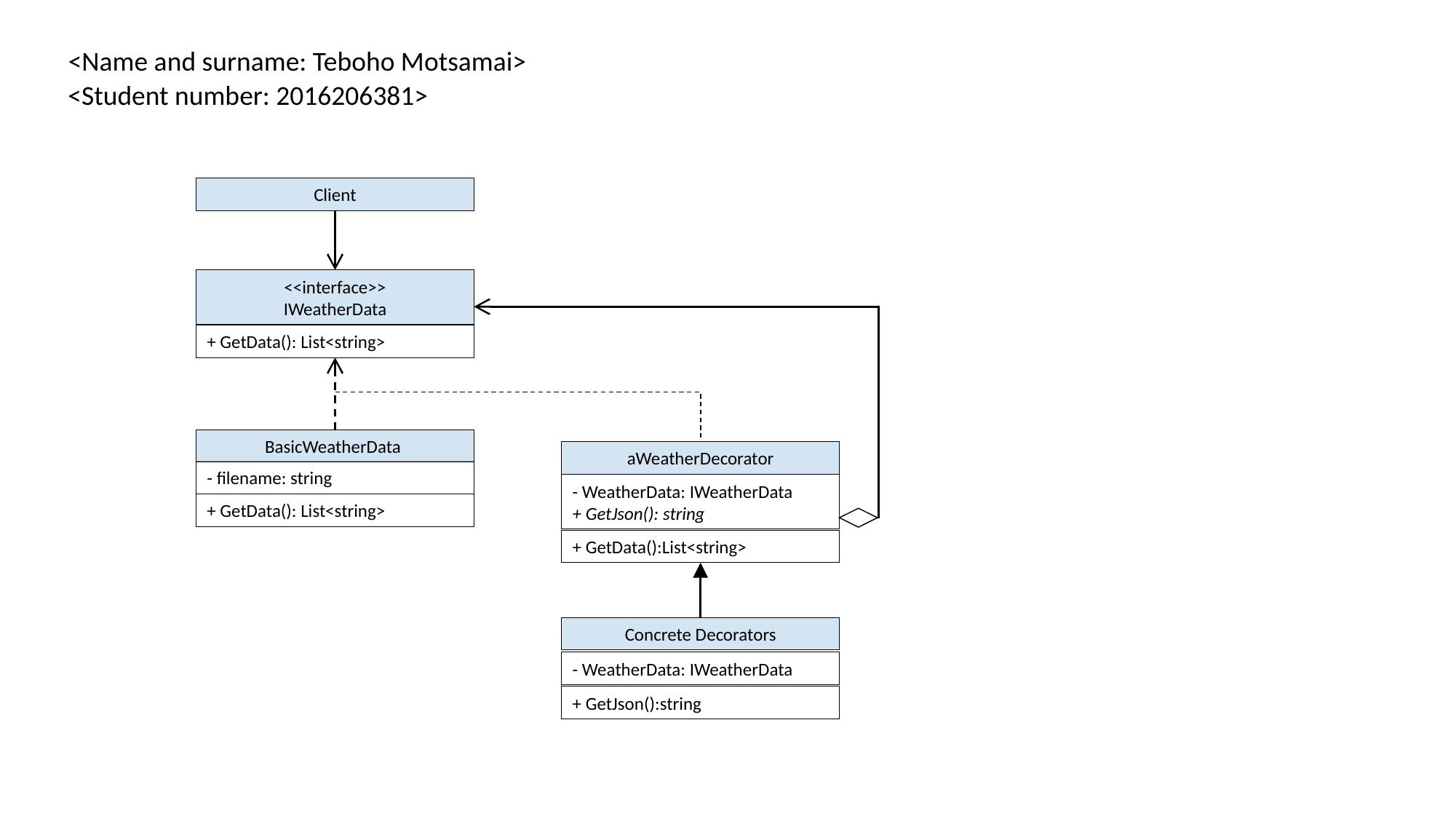

<Name and surname: Teboho Motsamai>
<Student number: 2016206381>
Client
<<interface>>
IWeatherData
+ GetData(): List<string>
BasicWeatherData
aWeatherDecorator
- filename: string
- WeatherData: IWeatherData
+ GetJson(): string
+ GetData(): List<string>

+ GetData():List<string>
Concrete Decorators
- WeatherData: IWeatherData
+ GetJson():string